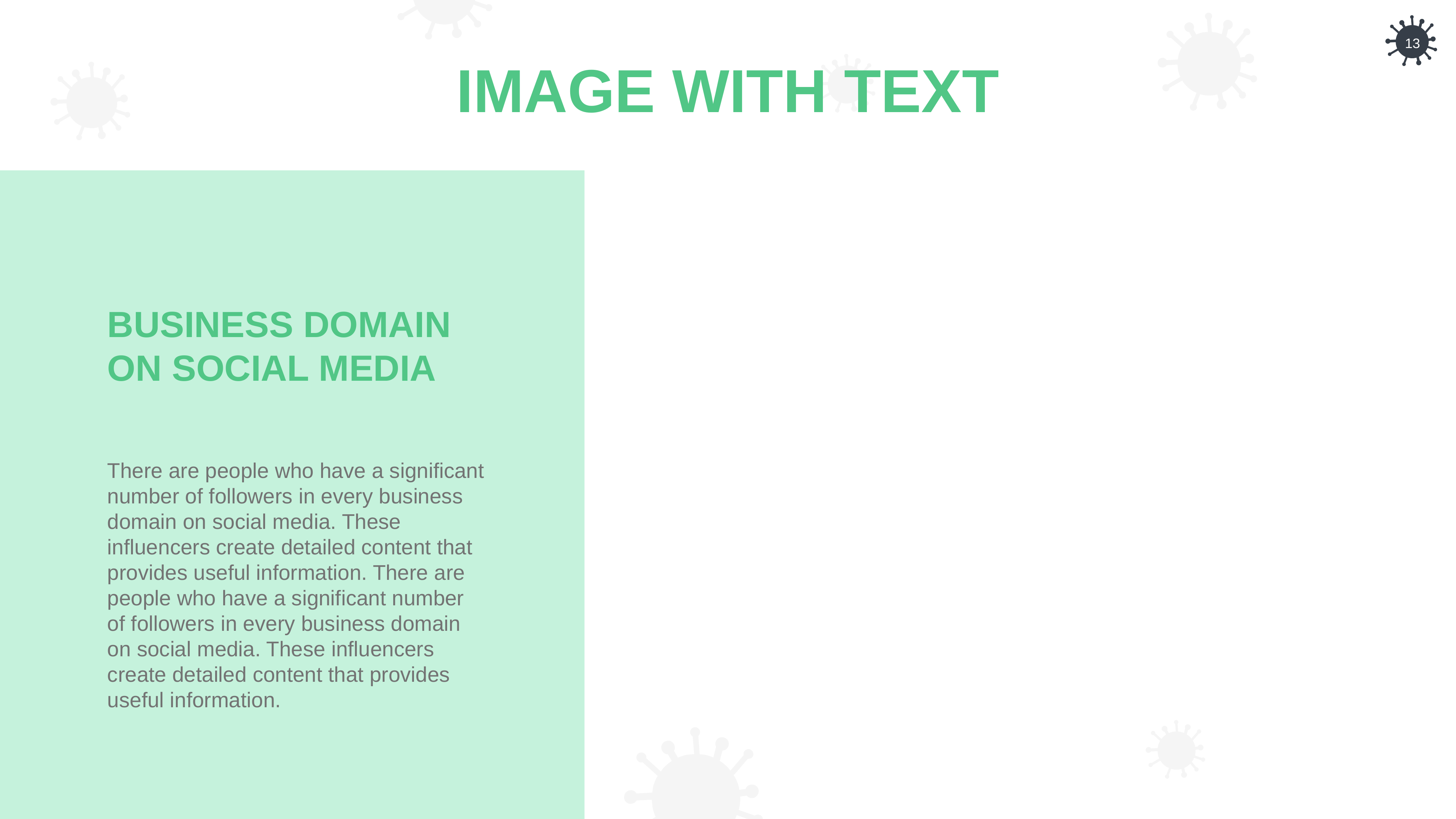

IMAGE WITH TEXT

BUSINESS DOMAIN ON SOCIAL MEDIA
There are people who have a significant number of followers in every business domain on social media. These influencers create detailed content that provides useful information. There are people who have a significant number of followers in every business domain on social media. These influencers create detailed content that provides useful information.